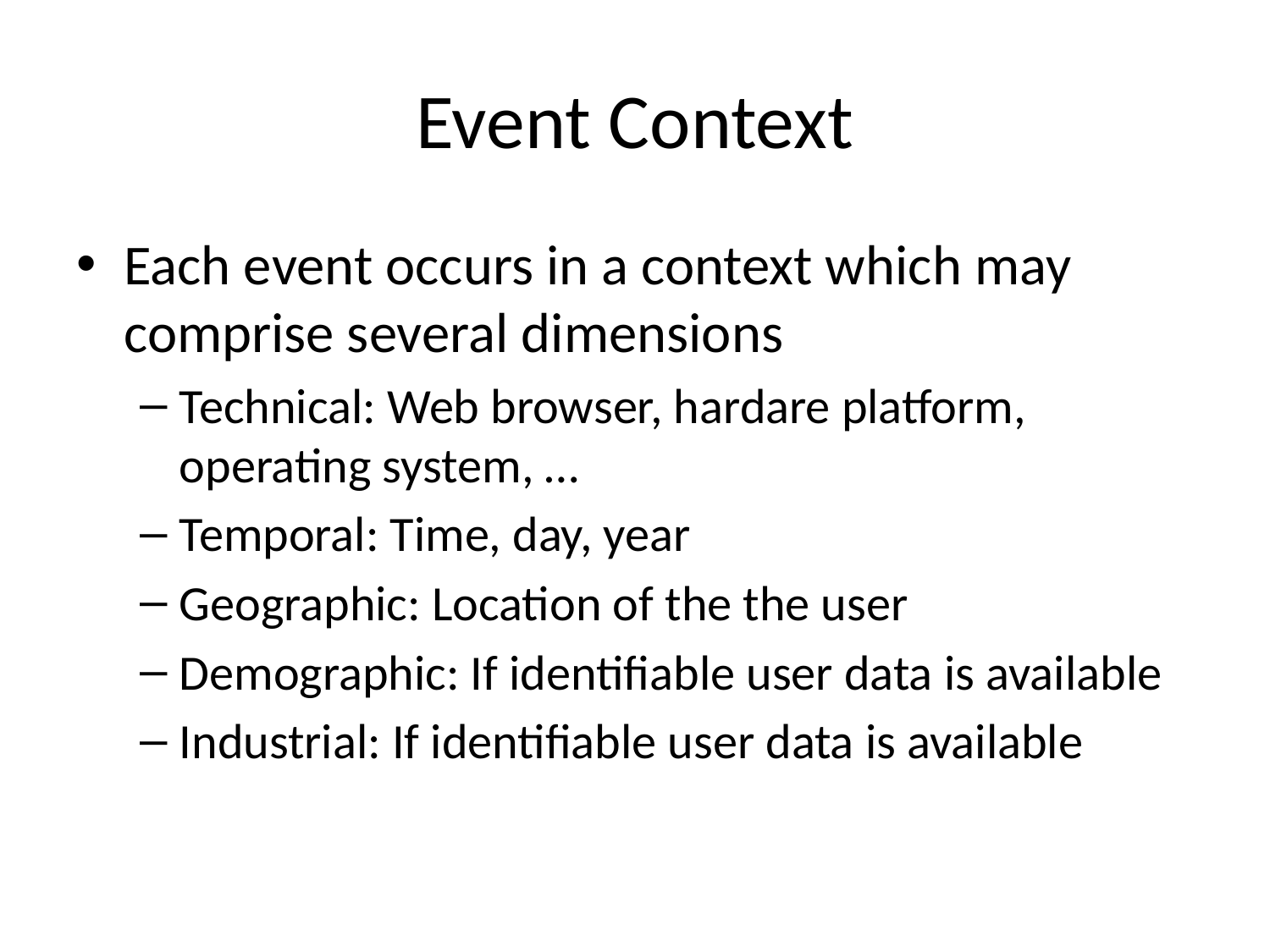

# Event Context
Each event occurs in a context which may comprise several dimensions
Technical: Web browser, hardare platform, operating system, …
Temporal: Time, day, year
Geographic: Location of the the user
Demographic: If identifiable user data is available
Industrial: If identifiable user data is available